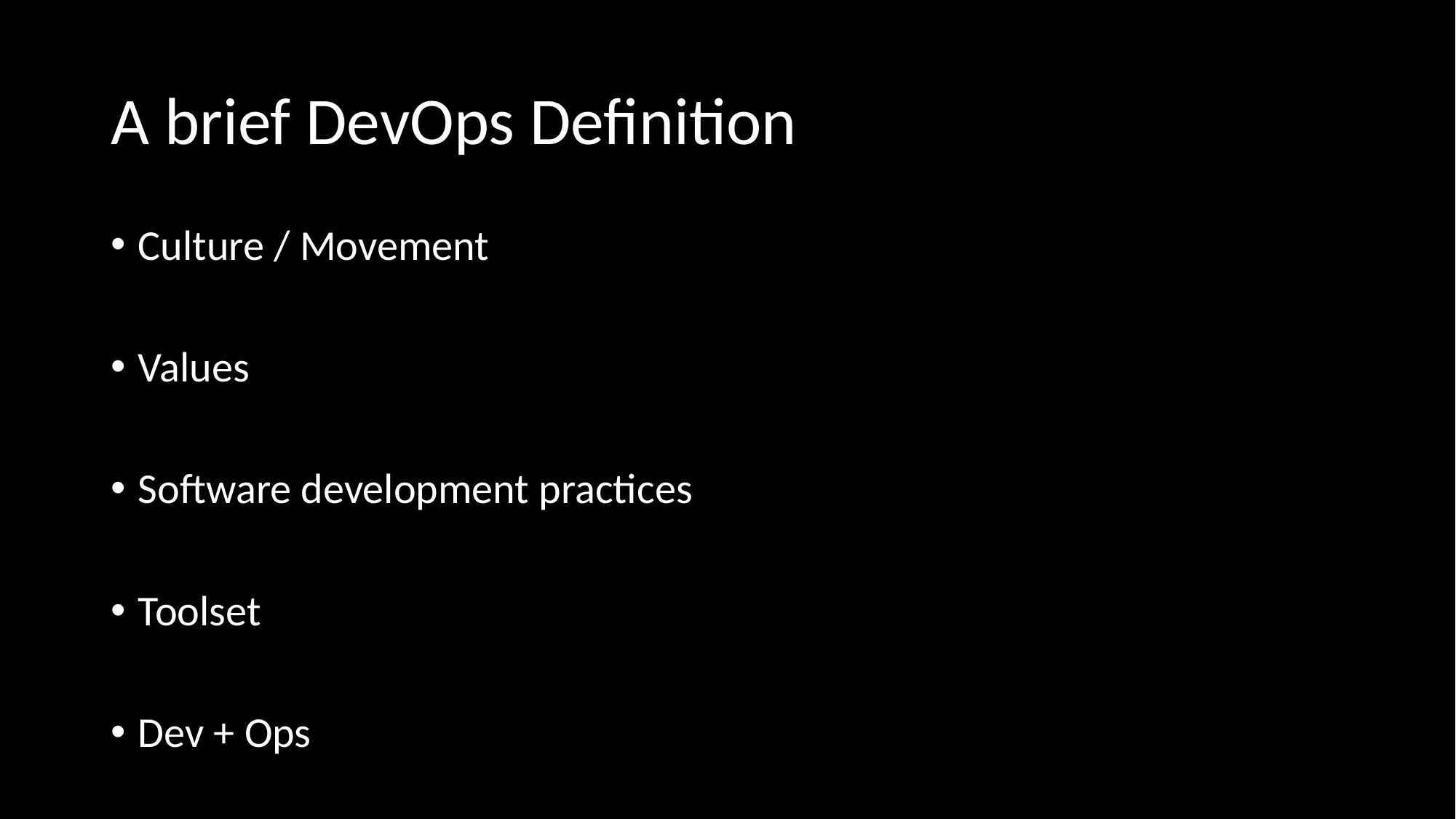

# A brief DevOps Definition
Culture / Movement

Values

Software development practices

Toolset

Dev + Ops